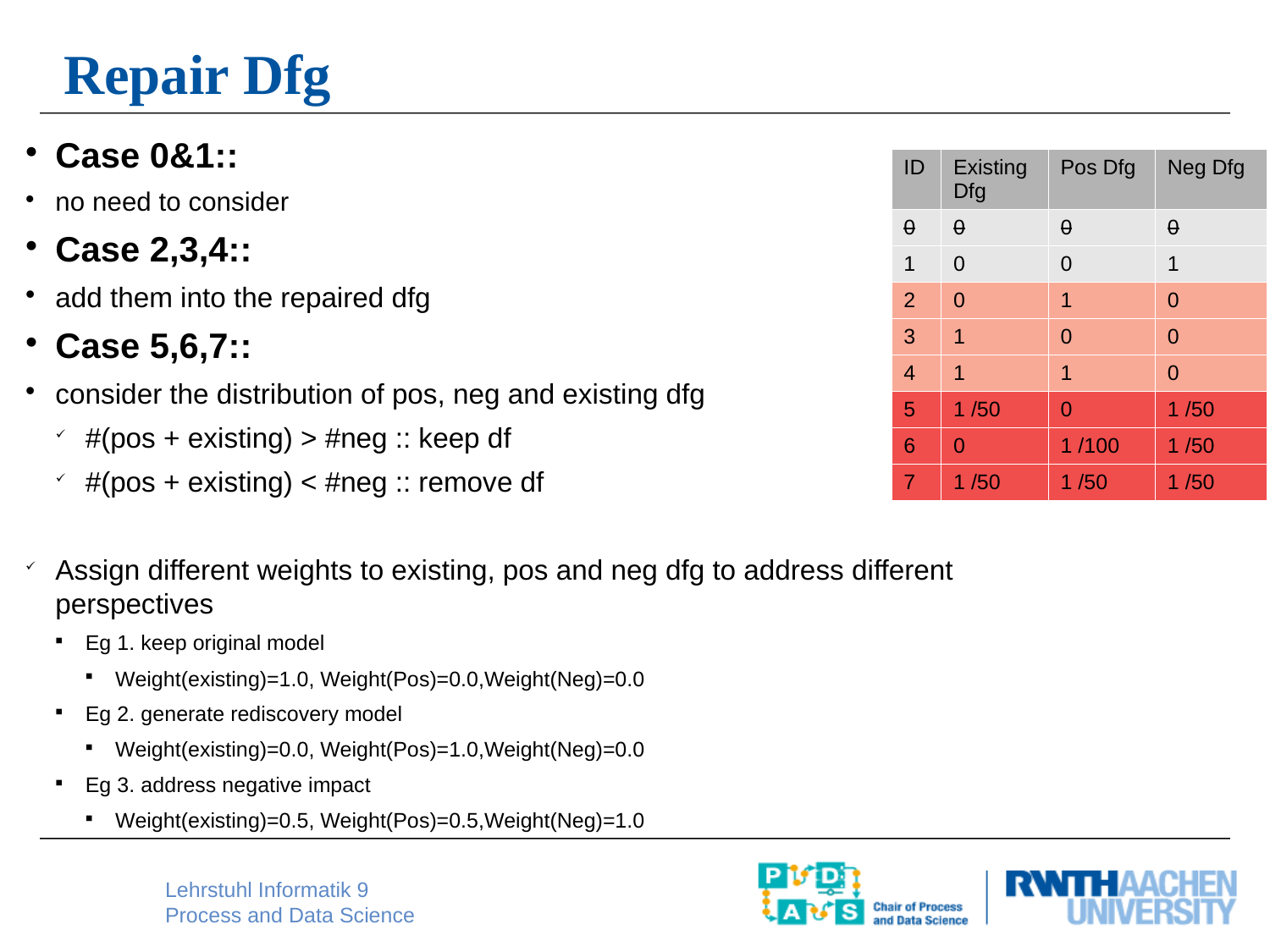

Repair Dfg
Case 0&1::
no need to consider
Case 2,3,4::
add them into the repaired dfg
Case 5,6,7::
consider the distribution of pos, neg and existing dfg
#(pos + existing) > #neg :: keep df
#(pos + existing) < #neg :: remove df

Assign different weights to existing, pos and neg dfg to address different perspectives
Eg 1. keep original model
Weight(existing)=1.0, Weight(Pos)=0.0,Weight(Neg)=0.0
Eg 2. generate rediscovery model
Weight(existing)=0.0, Weight(Pos)=1.0,Weight(Neg)=0.0
Eg 3. address negative impact
Weight(existing)=0.5, Weight(Pos)=0.5,Weight(Neg)=1.0

| ID | Existing Dfg | Pos Dfg | Neg Dfg |
| --- | --- | --- | --- |
| 0 | 0 | 0 | 0 |
| 1 | 0 | 0 | 1 |
| 2 | 0 | 1 | 0 |
| 3 | 1 | 0 | 0 |
| 4 | 1 | 1 | 0 |
| 5 | 1 /50 | 0 | 1 /50 |
| 6 | 0 | 1 /100 | 1 /50 |
| 7 | 1 /50 | 1 /50 | 1 /50 |